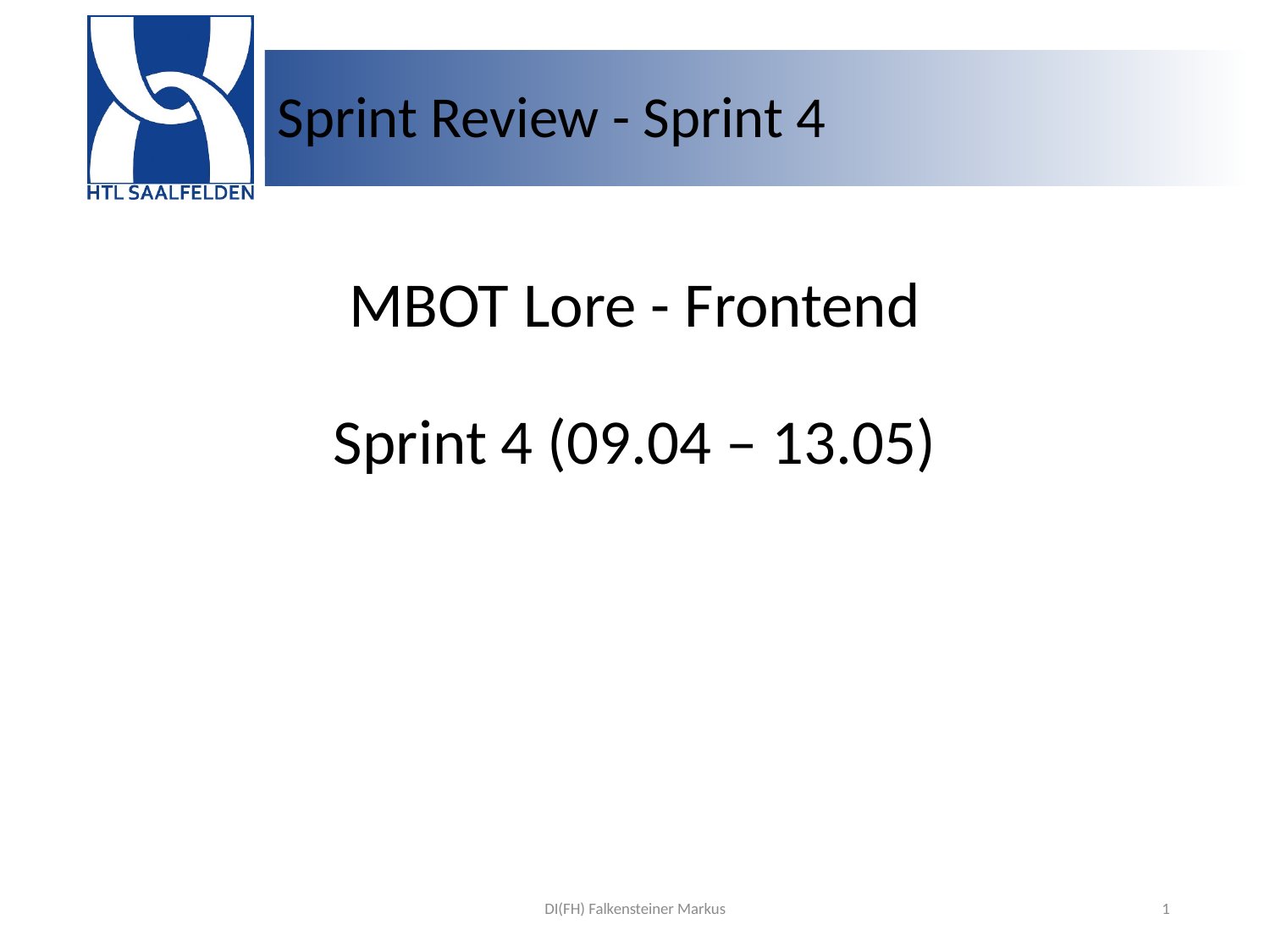

# Sprint Review - Sprint 4
MBOT Lore - Frontend

Sprint 4 (09.04 – 13.05)

DI(FH) Falkensteiner Markus
1